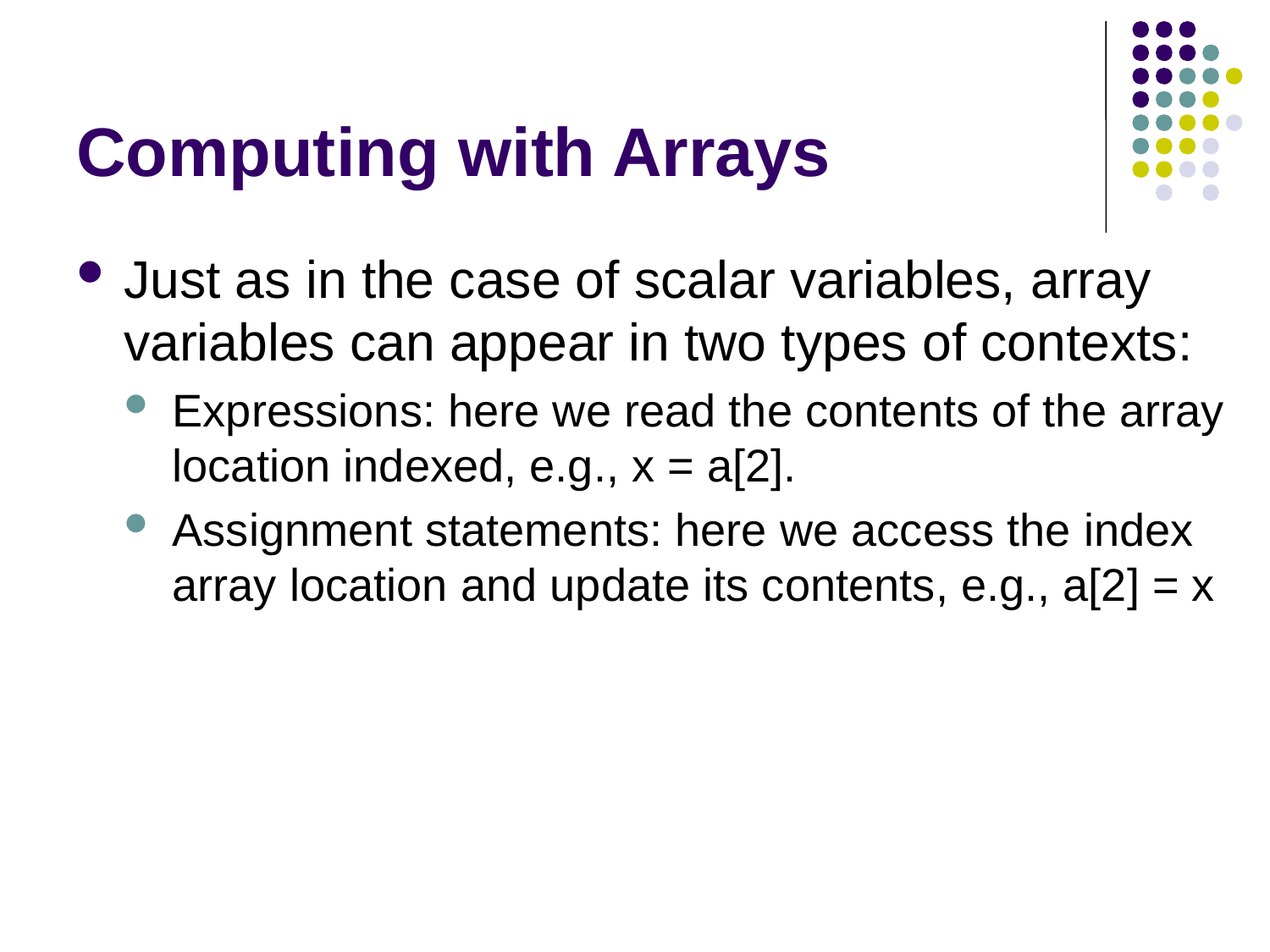

# Computing with Arrays
Just as in the case of scalar variables, array variables can appear in two types of contexts:
Expressions: here we read the contents of the array location indexed, e.g., x = a[2].
Assignment statements: here we access the index array location and update its contents, e.g., a[2] = x